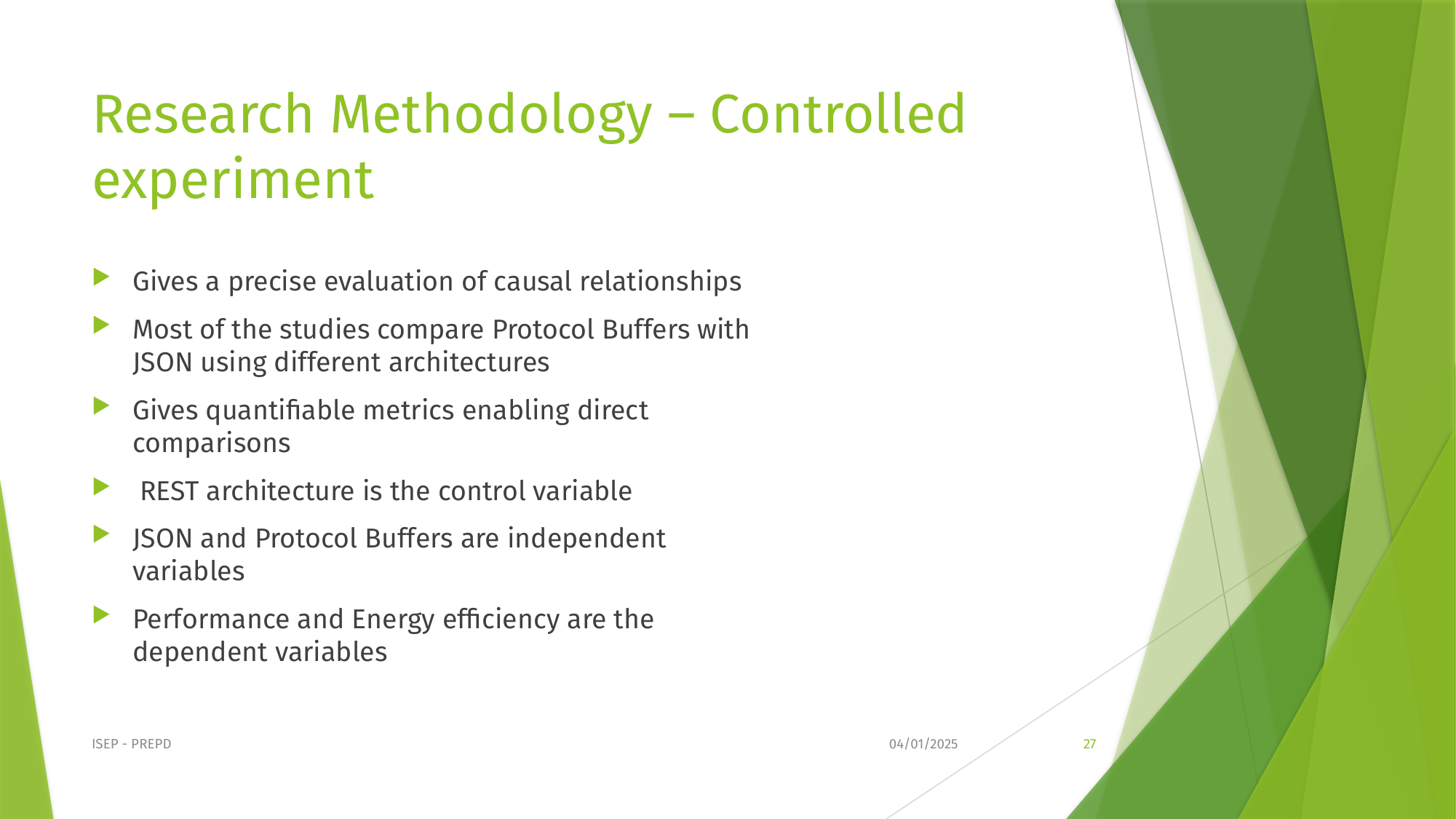

# Research Methodology – Controlled experiment
Gives a precise evaluation of causal relationships
Most of the studies compare Protocol Buffers with JSON using different architectures
Gives quantifiable metrics enabling direct comparisons
 REST architecture is the control variable
JSON and Protocol Buffers are independent variables
Performance and Energy efficiency are the dependent variables
ISEP - PREPD
04/01/2025
27